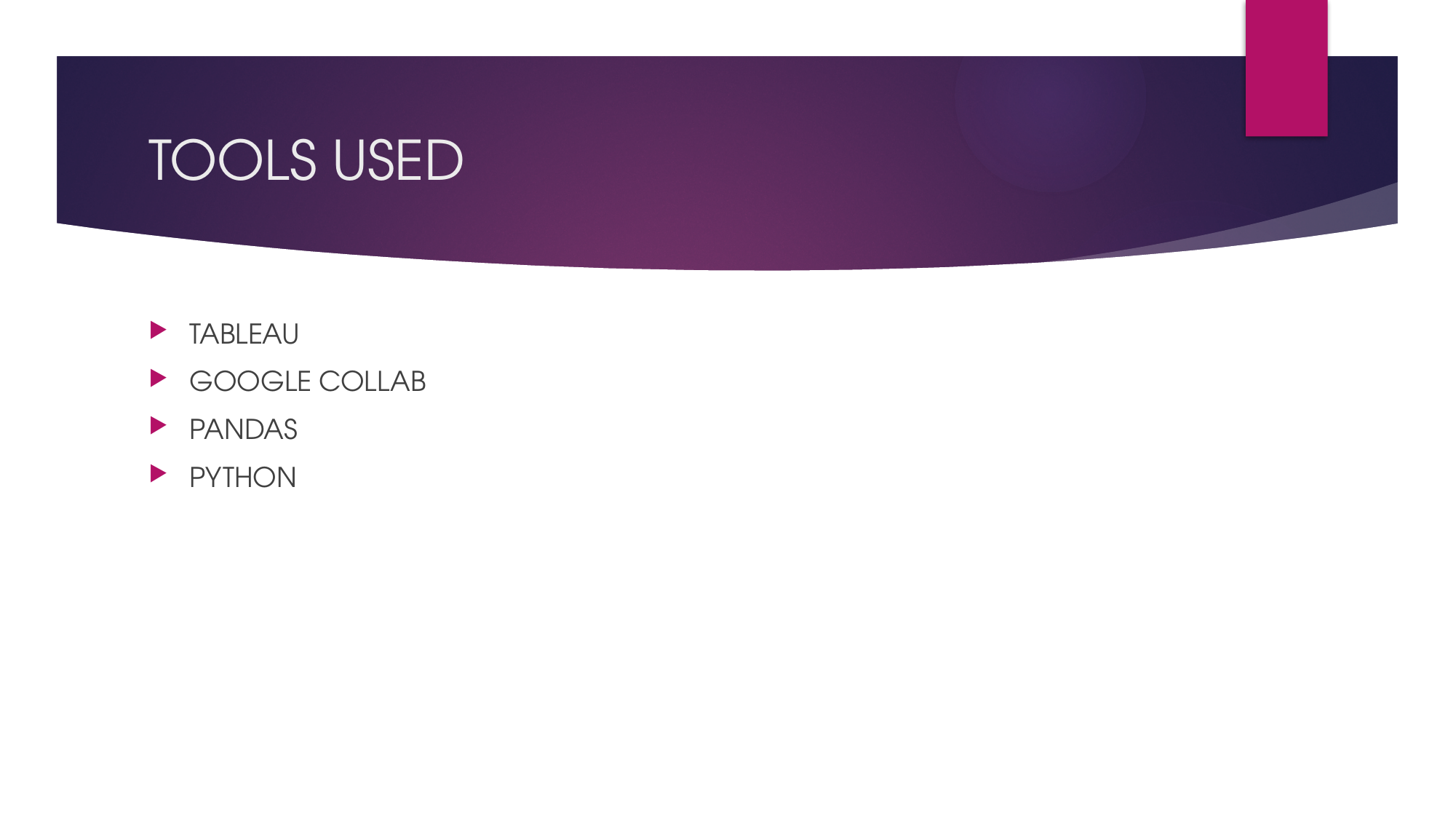

# TOOLS USED
TABLEAU
GOOGLE COLLAB
PANDAS
PYTHON